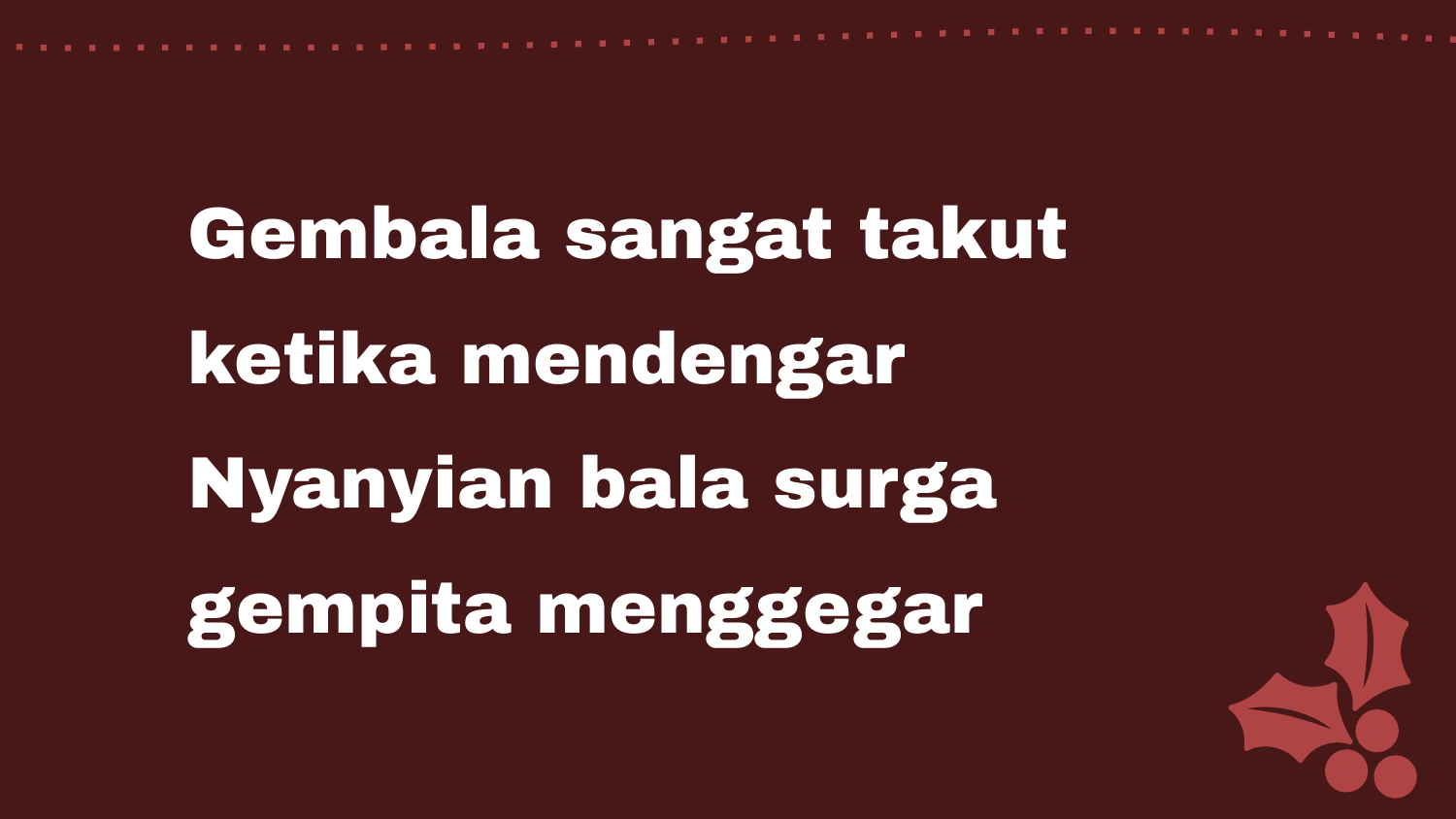

Gembala sangat takut
ketika mendengar
Nyanyian bala surga
gempita menggegar